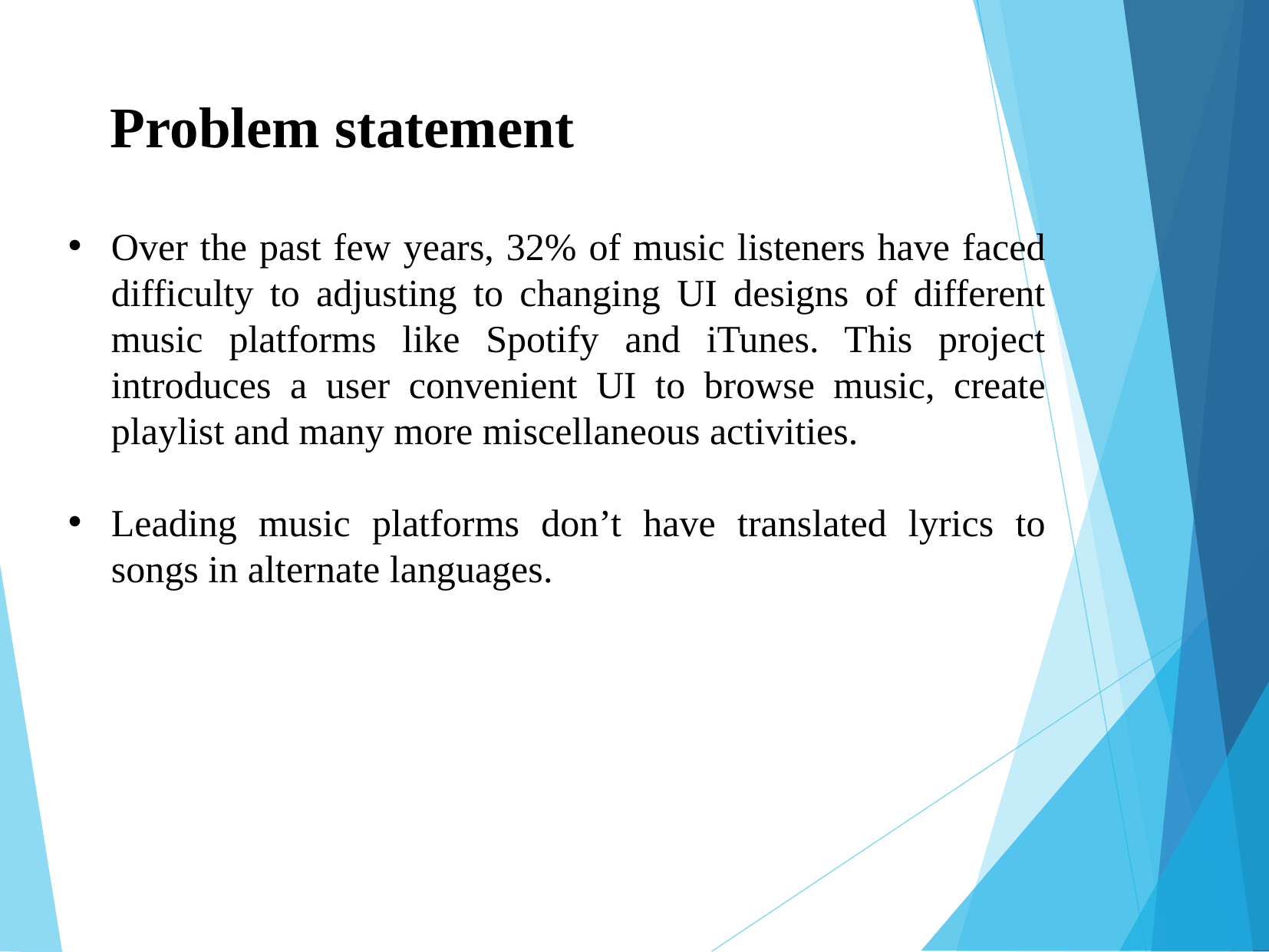

# Problem statement
Over the past few years, 32% of music listeners have faced difficulty to adjusting to changing UI designs of different music platforms like Spotify and iTunes. This project introduces a user convenient UI to browse music, create playlist and many more miscellaneous activities.

Leading music platforms don’t have translated lyrics to songs in alternate languages.